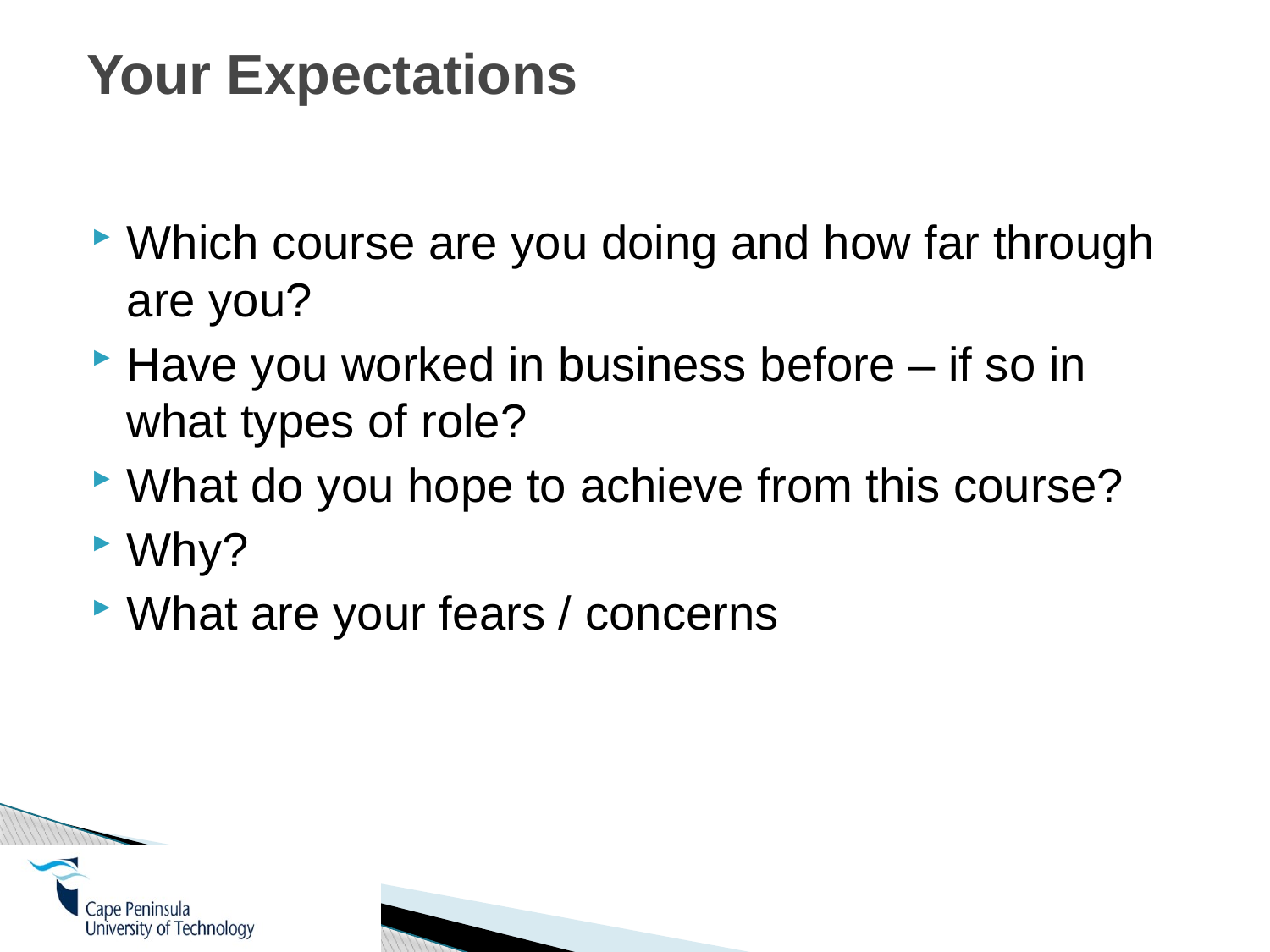

Your Expectations
Which course are you doing and how far through are you?
Have you worked in business before – if so in what types of role?
What do you hope to achieve from this course?
Why?
What are your fears / concerns